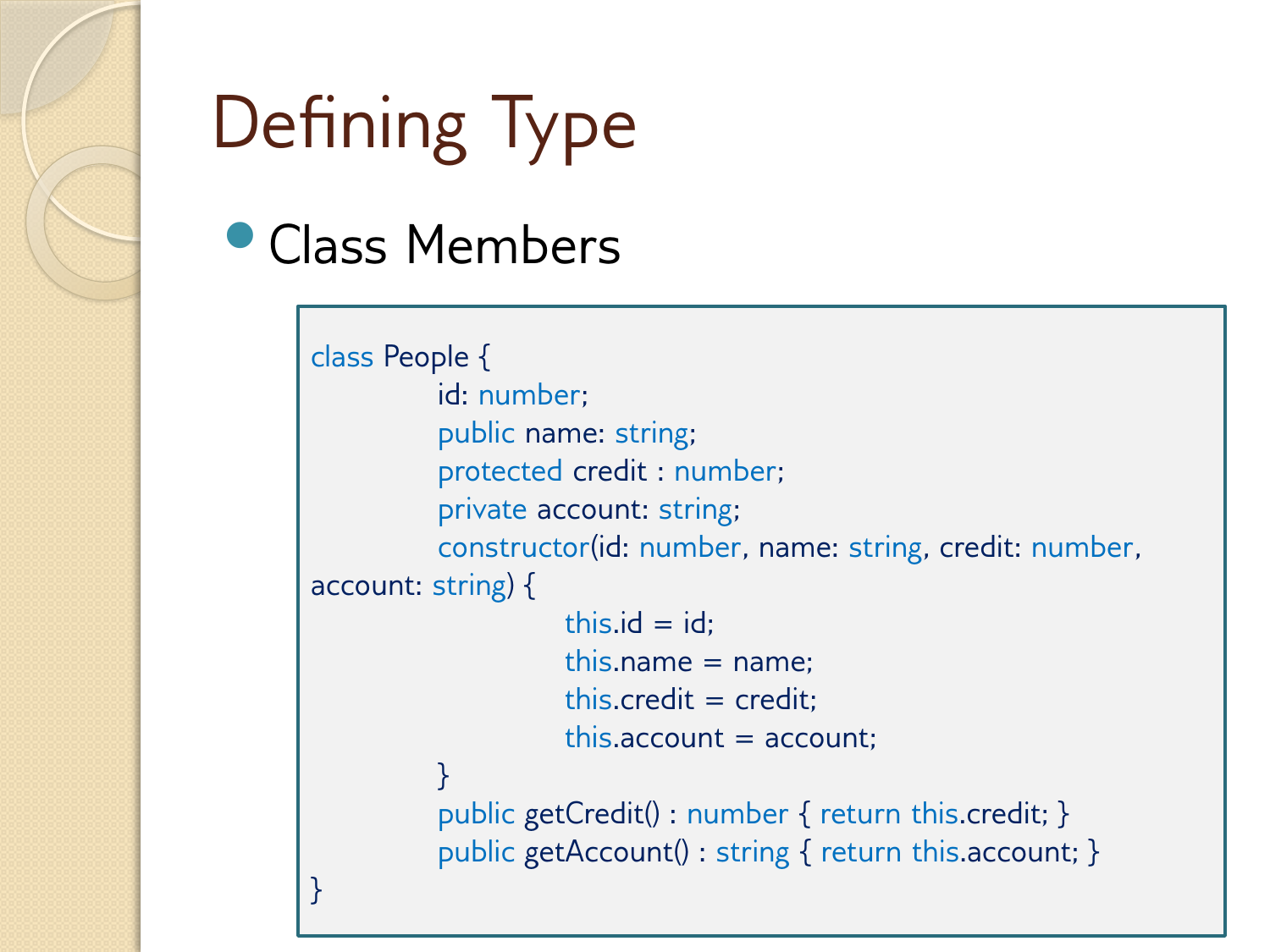

# Defining Type
Class Members

class People {
	id: number;
	public name: string;
	protected credit : number;
	private account: string;
	constructor(id: number, name: string, credit: number, account: string) {
		this.id = id;
		this.name = name;
		this.credit = credit;
		this.account = account;
	}
	public getCredit() : number { return this.credit; }
	public getAccount() : string { return this.account; }
}